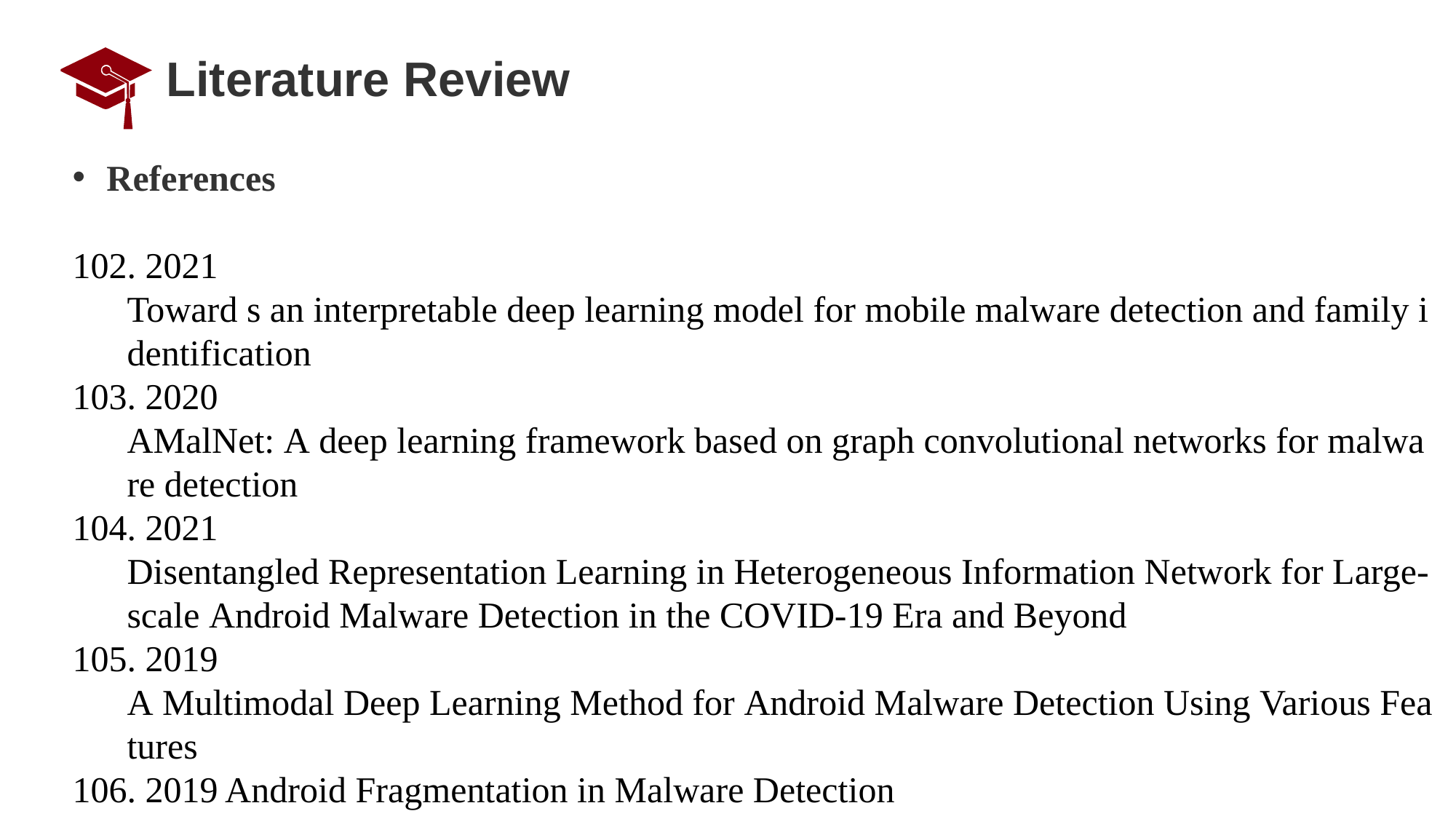

# Literature Review
References

 2021 Toward s an interpretable deep learning model for mobile malware detection and family identification
 2020 AMalNet: A deep learning framework based on graph convolutional networks for malware detection
 2021 Disentangled Representation Learning in Heterogeneous Information Network for Large-scale Android Malware Detection in the COVID-19 Era and Beyond
 2019 A Multimodal Deep Learning Method for Android Malware Detection Using Various Features
 2019 Android Fragmentation in Malware Detection
 2019 An Image-inspired and CNN-based Android Malware Detection Approach
 2021 A Performance-Sensitive Malware Detection System Using Deep Learning on Mobile Devices
 2020 Byte-level malware classification based on markov images and deep learning